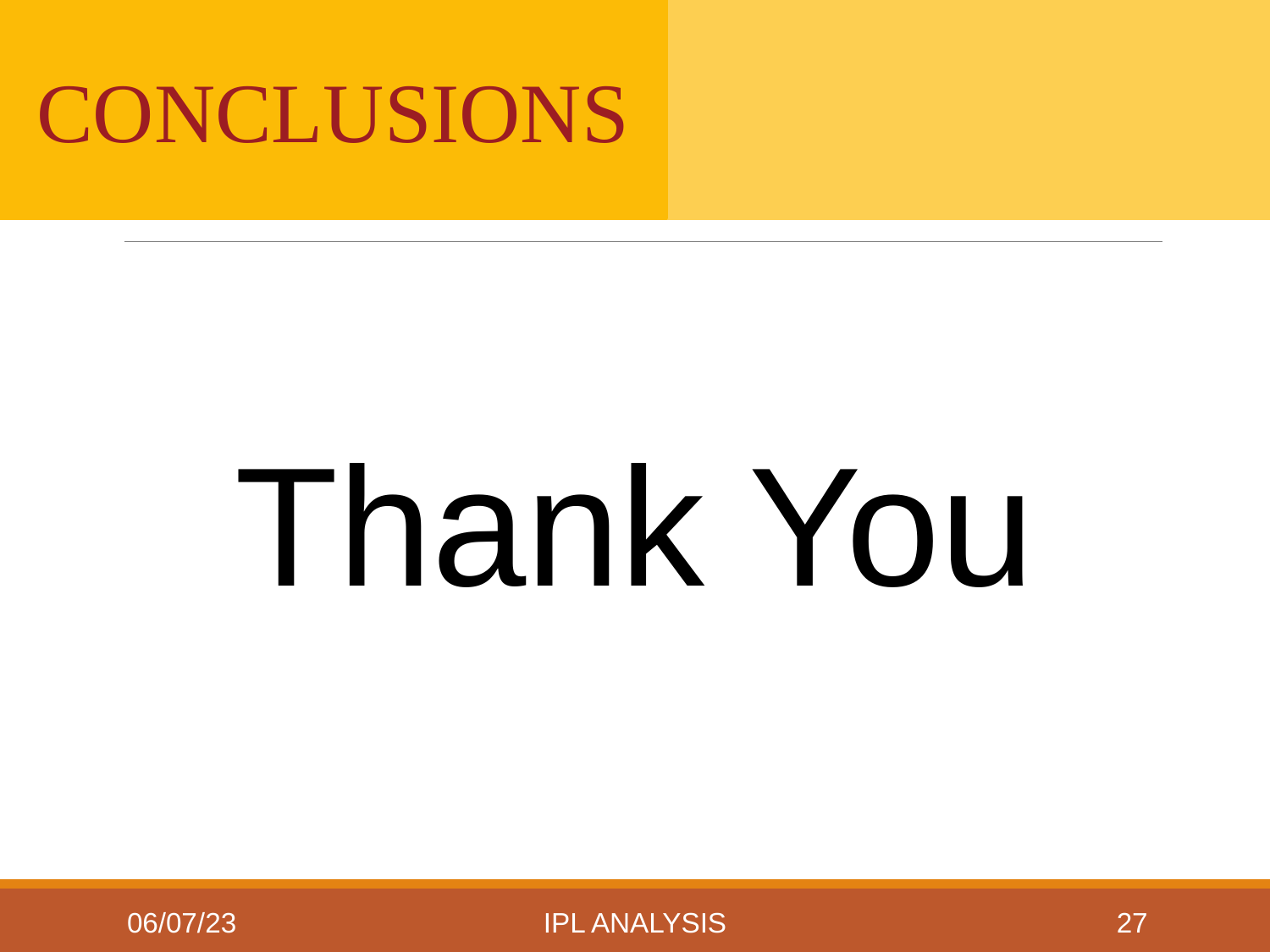

CONCLUSIONS

Thank You
06/07/23
IPL ANALYSIS
27